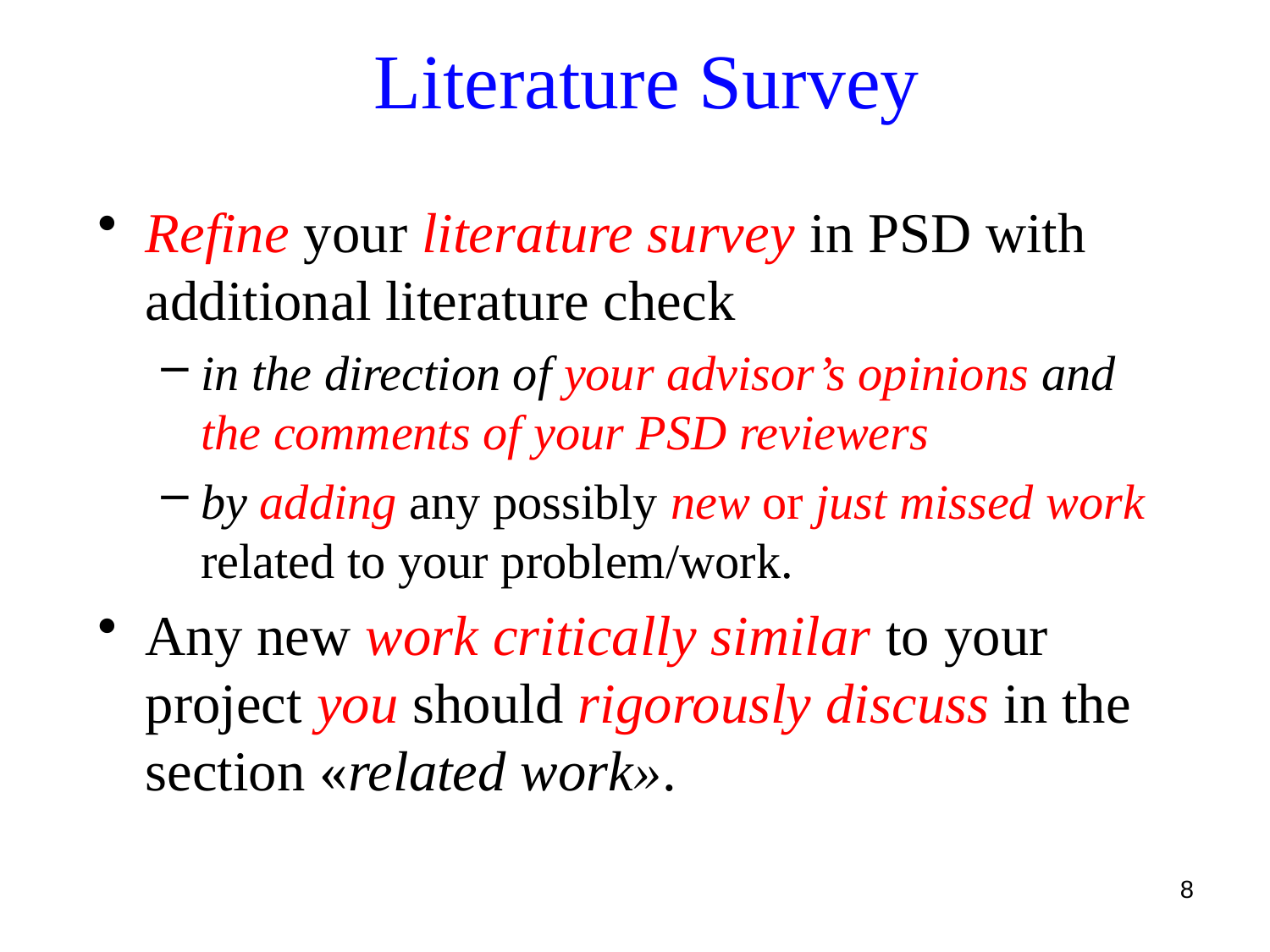

# Literature Survey
Refine your literature survey in PSD with additional literature check
in the direction of your advisor’s opinions and the comments of your PSD reviewers
by adding any possibly new or just missed work related to your problem/work.
Any new work critically similar to your project you should rigorously discuss in the section «related work».

8